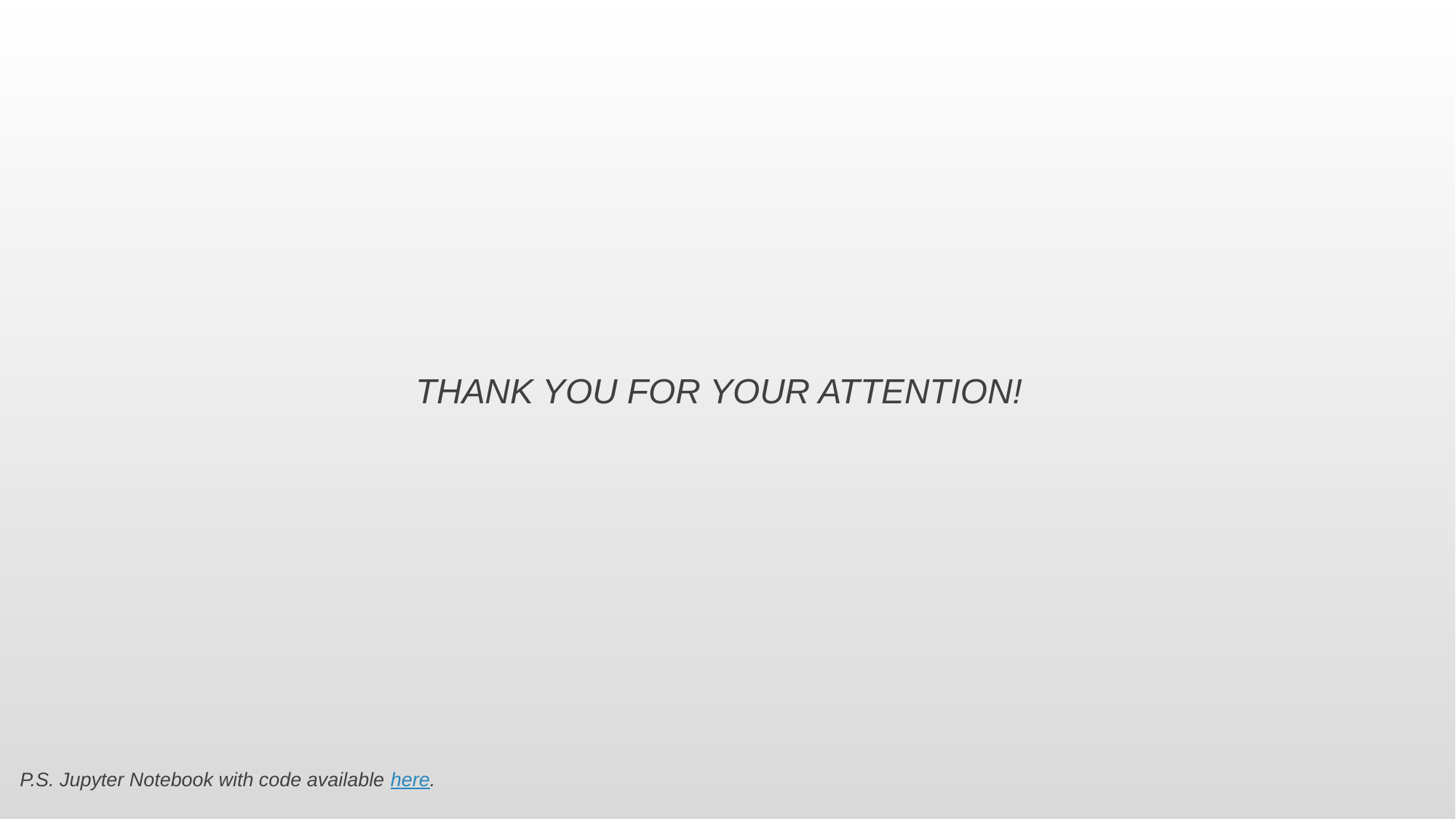

THANK YOU FOR YOUR ATTENTION!
P.S. Jupyter Notebook with code available here.